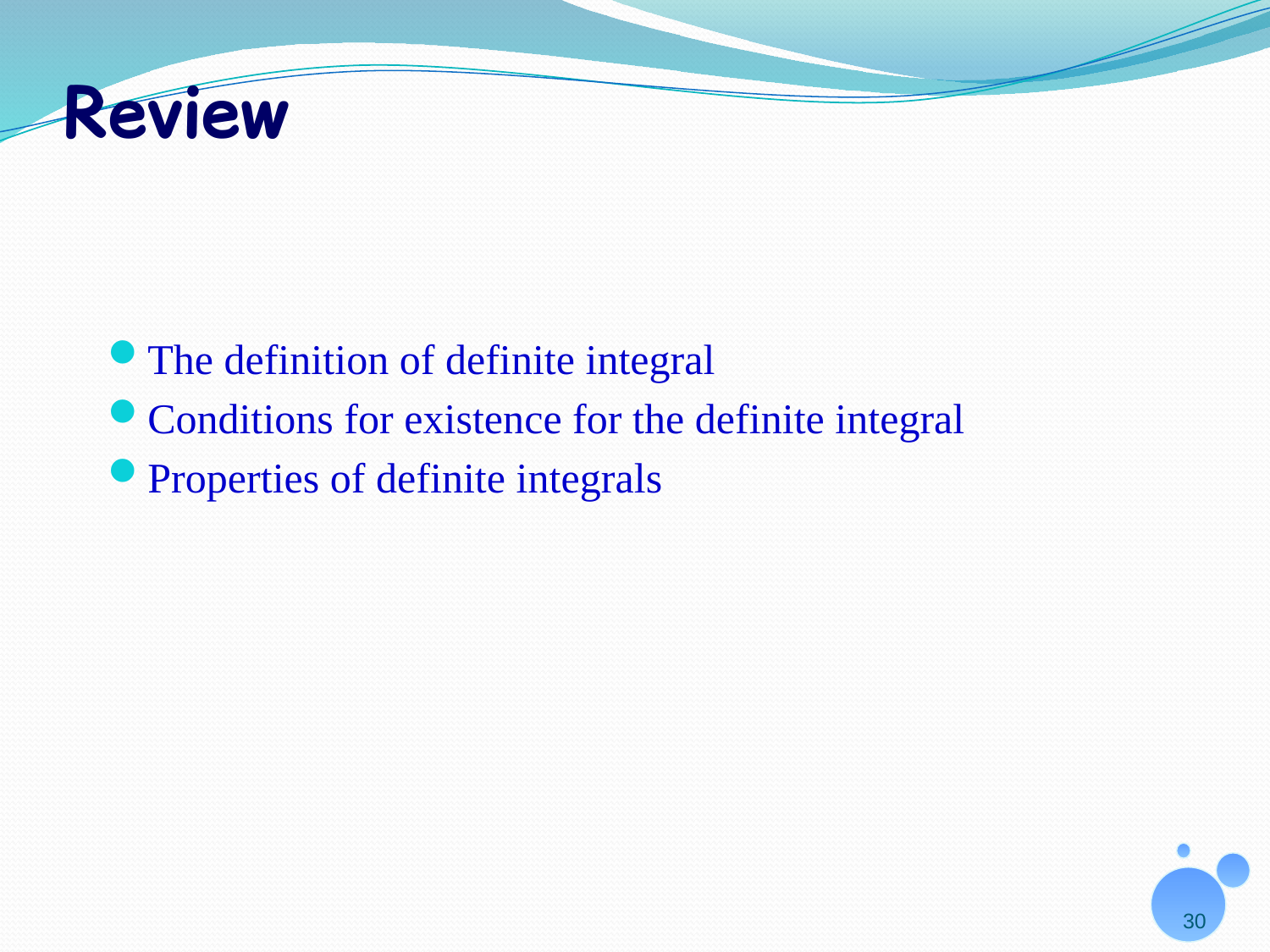

# Review
The definition of definite integral
Conditions for existence for the definite integral
Properties of definite integrals
30